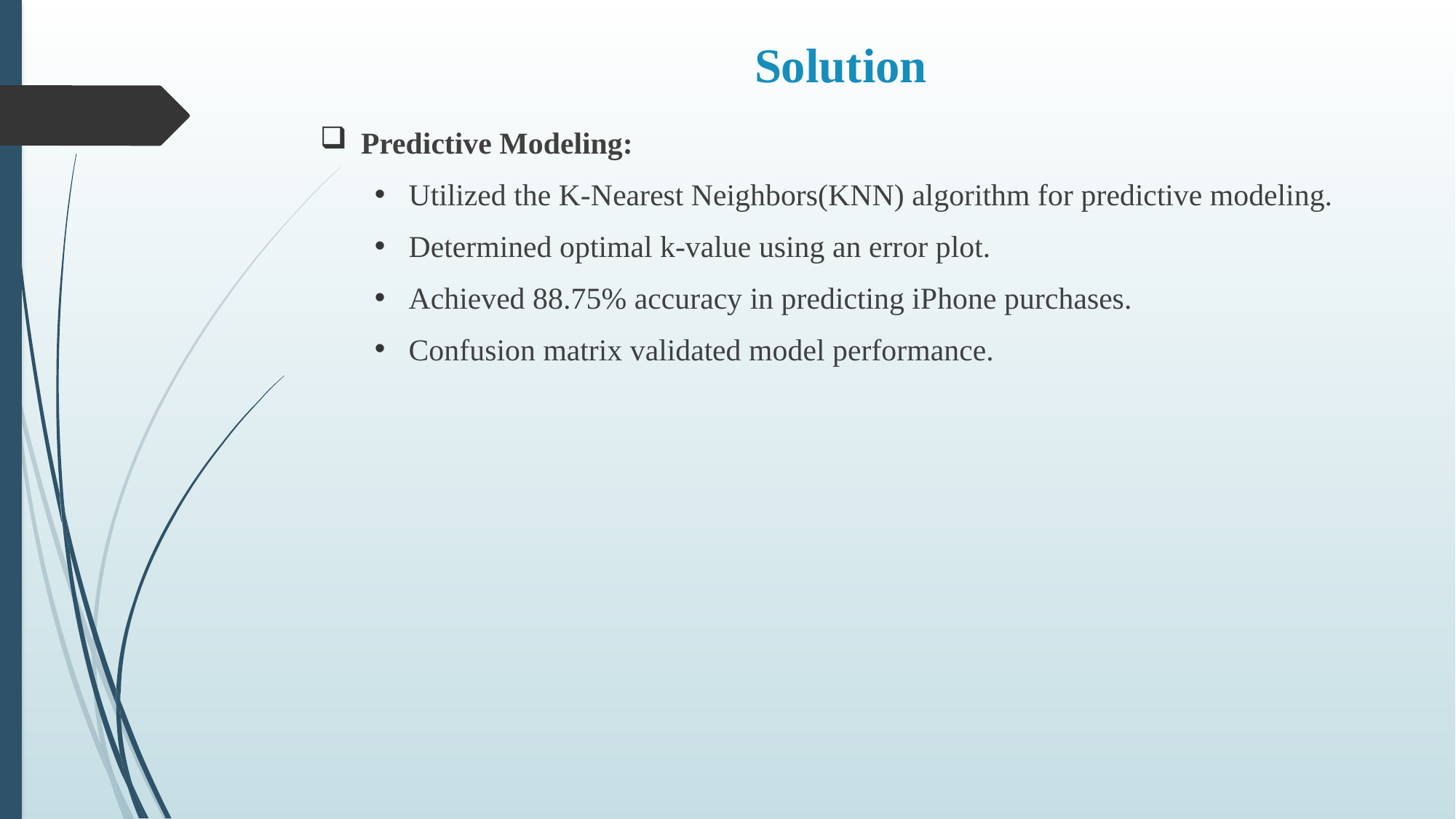

# Solution
Predictive Modeling:
Utilized the K-Nearest Neighbors(KNN) algorithm for predictive modeling.
Determined optimal k-value using an error plot.
Achieved 88.75% accuracy in predicting iPhone purchases.
Confusion matrix validated model performance.